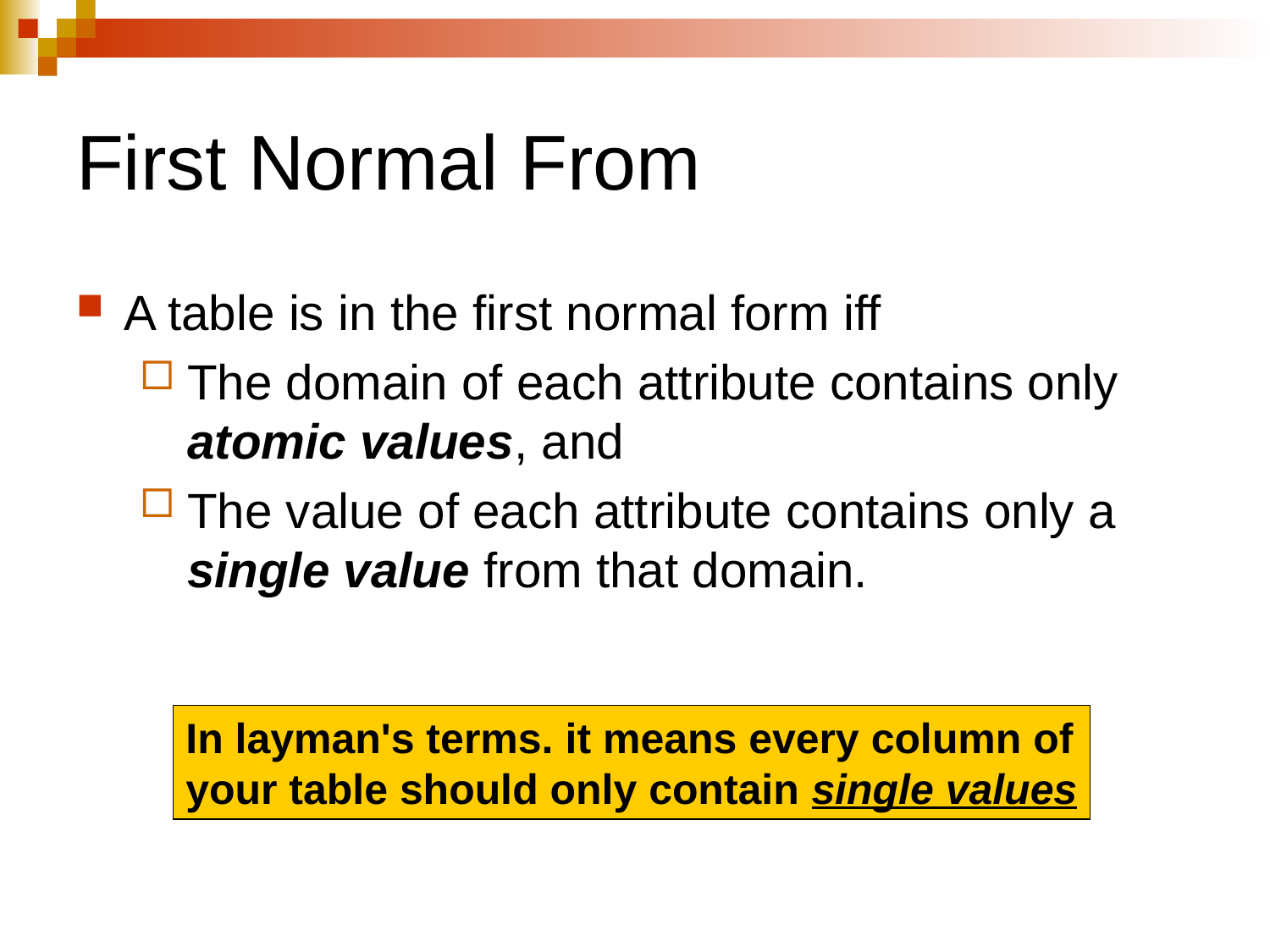

First Normal From
A table is in the first normal form iff
The domain of each attribute contains only atomic values, and
The value of each attribute contains only a single value from that domain.
In layman's terms. it means every column of
your table should only contain single values